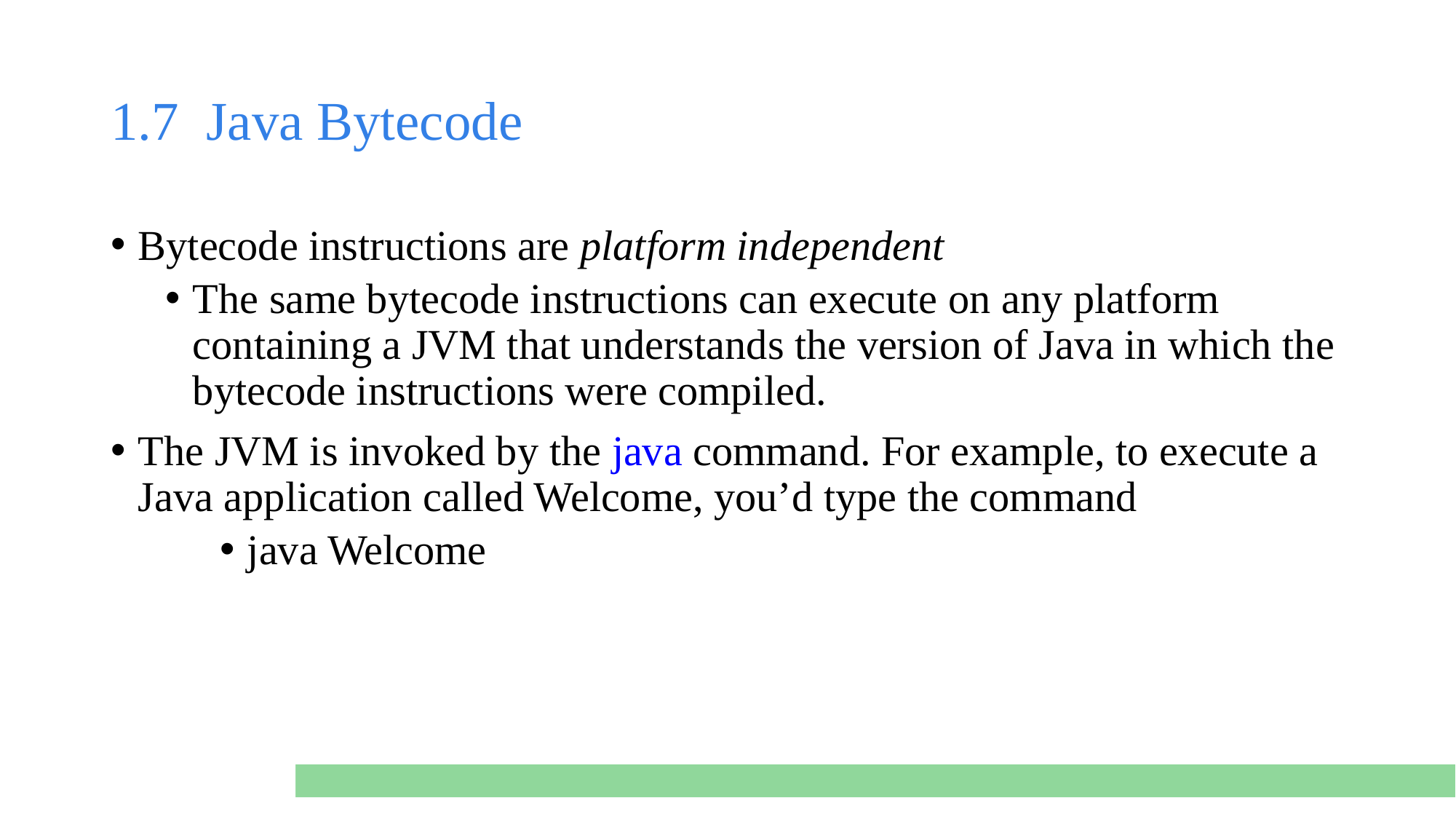

# 1.7  Java Bytecode
Bytecode instructions are platform independent
The same bytecode instructions can execute on any platform containing a JVM that understands the version of Java in which the bytecode instructions were compiled.
The JVM is invoked by the java command. For example, to execute a Java application called Welcome, you’d type the command
java Welcome